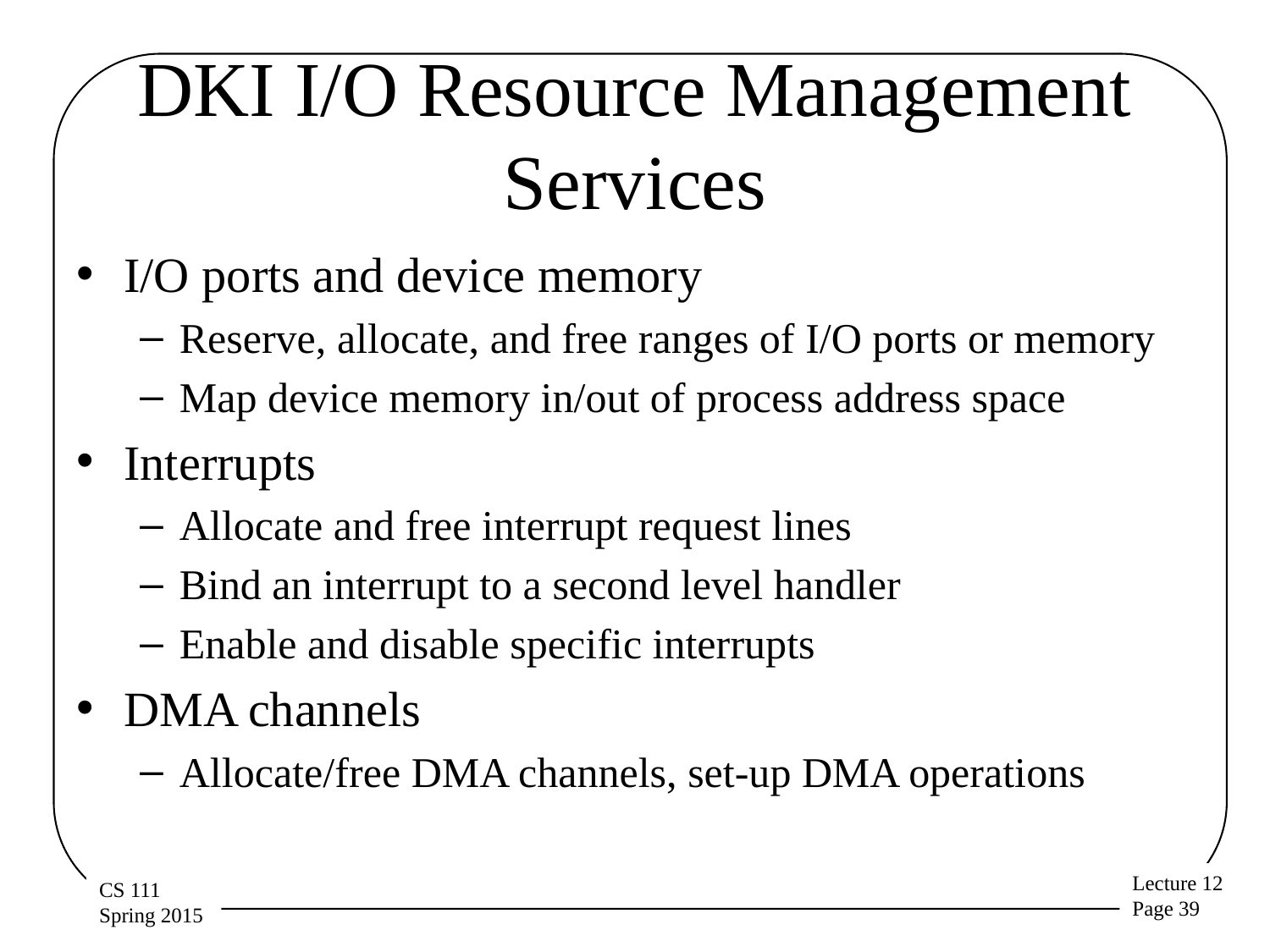

# DKI I/O Resource Management Services
I/O ports and device memory
Reserve, allocate, and free ranges of I/O ports or memory
Map device memory in/out of process address space
Interrupts
Allocate and free interrupt request lines
Bind an interrupt to a second level handler
Enable and disable specific interrupts
DMA channels
Allocate/free DMA channels, set-up DMA operations